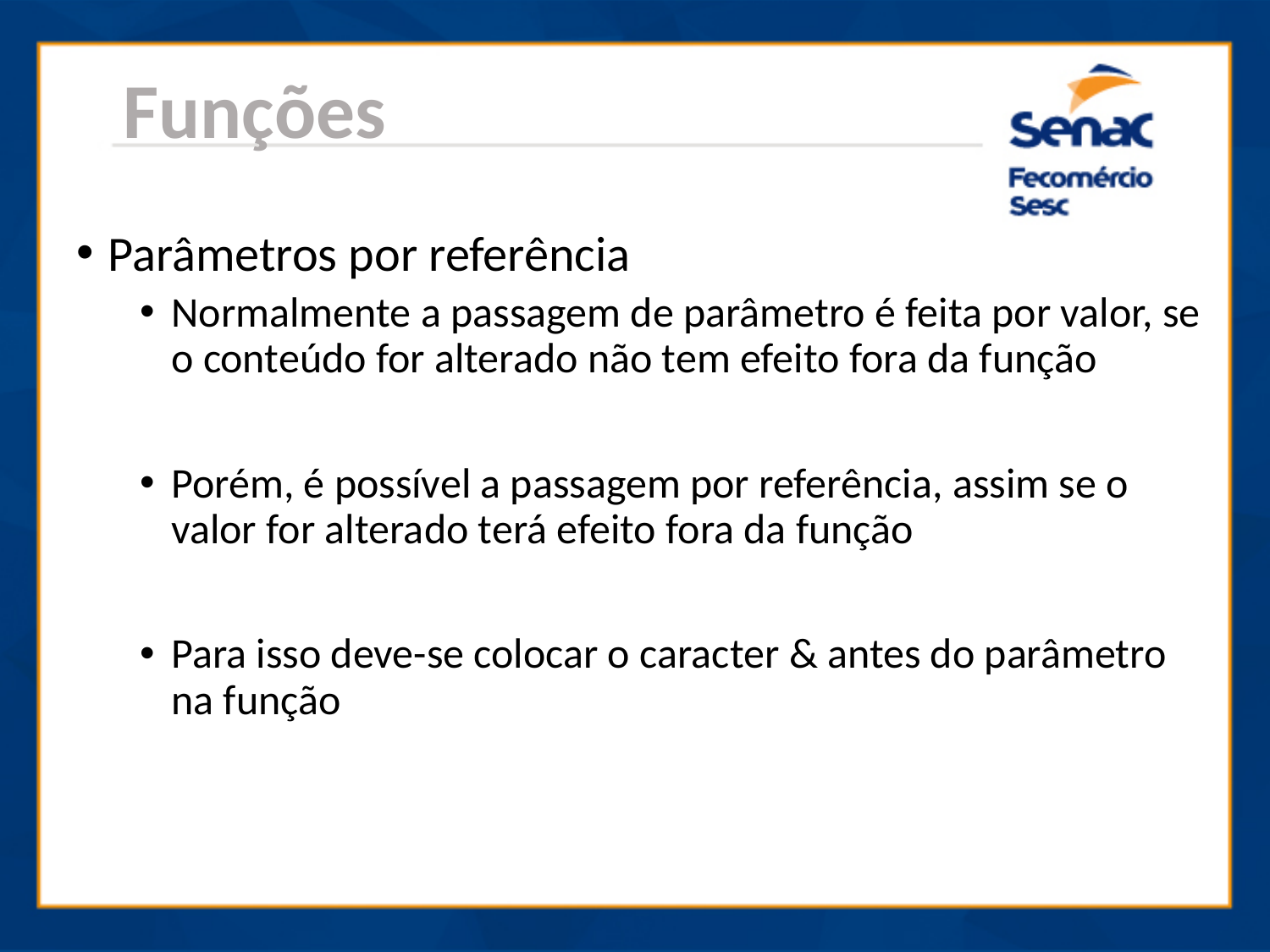

Funções
Parâmetros por referência
Normalmente a passagem de parâmetro é feita por valor, se o conteúdo for alterado não tem efeito fora da função

Porém, é possível a passagem por referência, assim se o valor for alterado terá efeito fora da função

Para isso deve-se colocar o caracter & antes do parâmetro na função